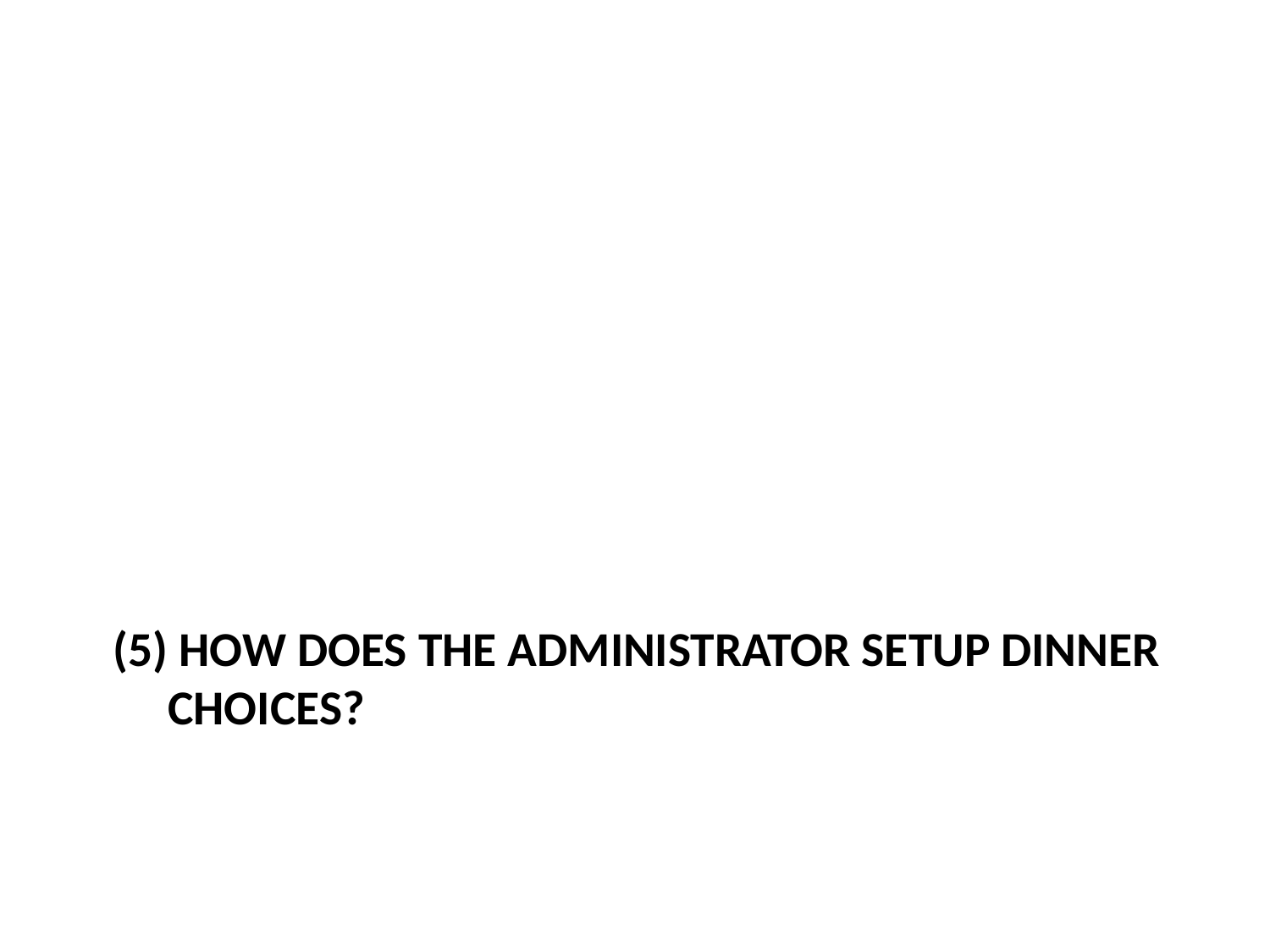

# (5) How does the administrator setup dinner choices?